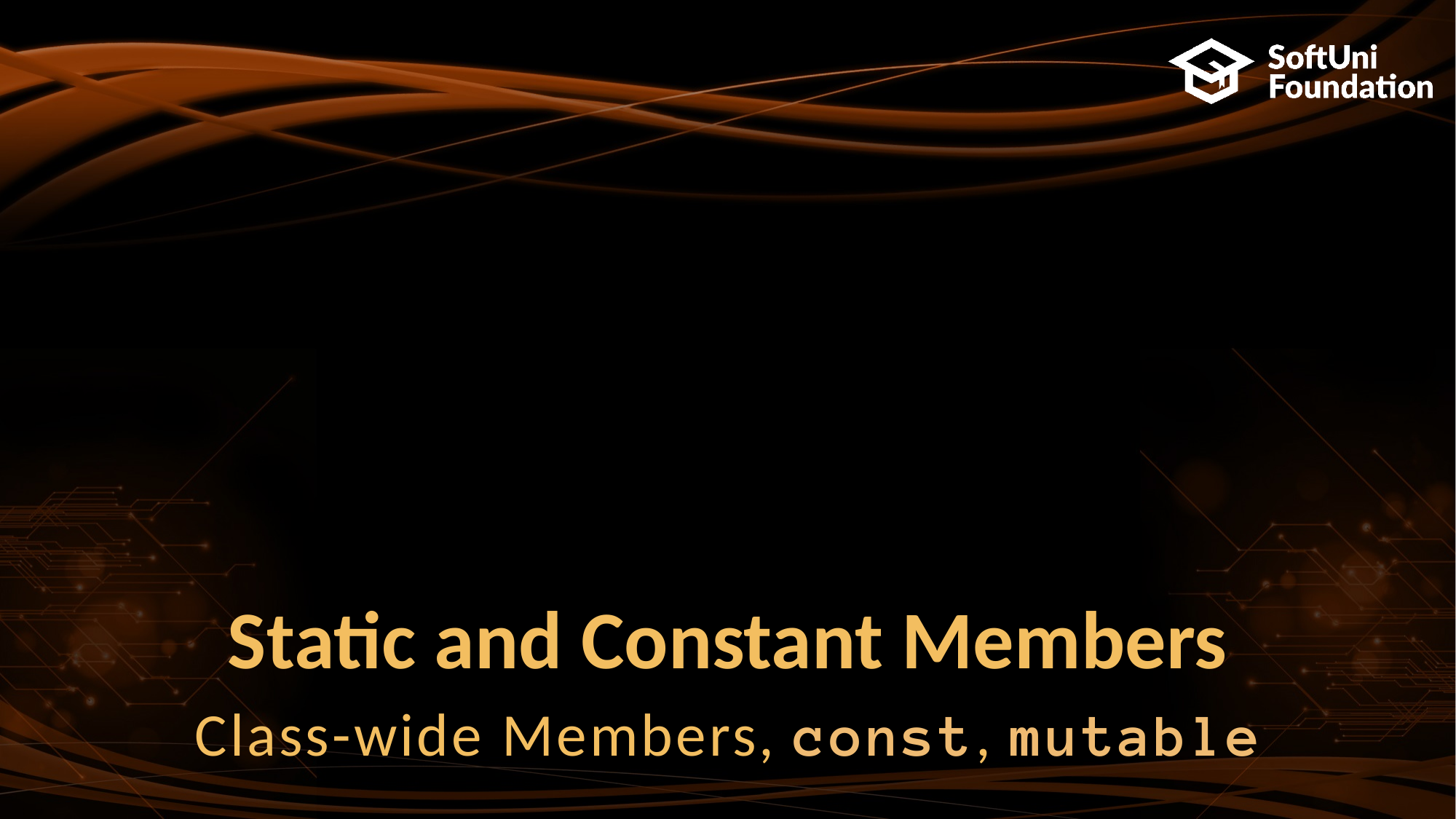

# Static and Constant Members
Class-wide Members, const, mutable